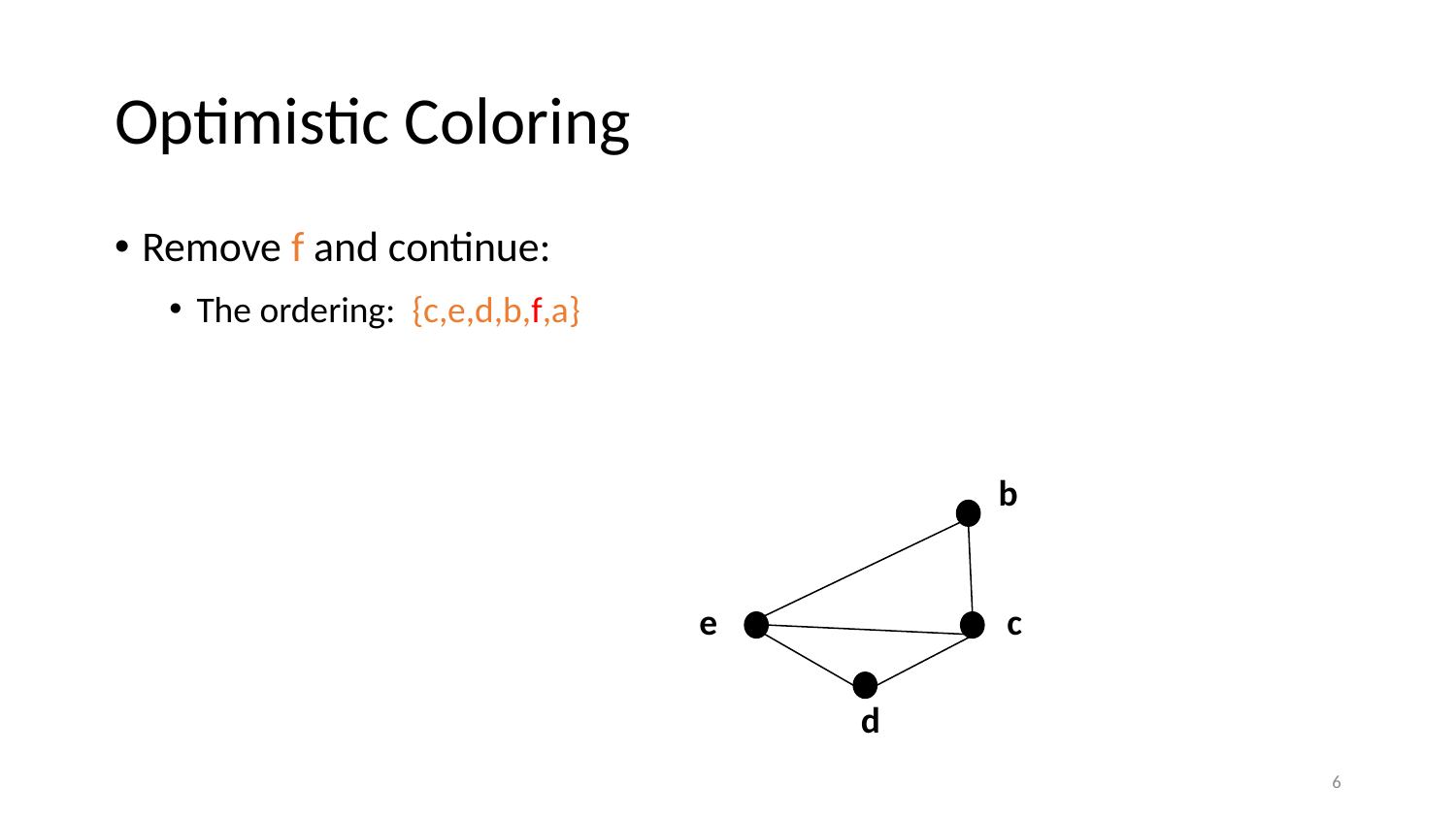

# Optimistic Coloring
Remove f and continue:
The ordering:  {c,e,d,b,f,a}
b

e

c

d
6